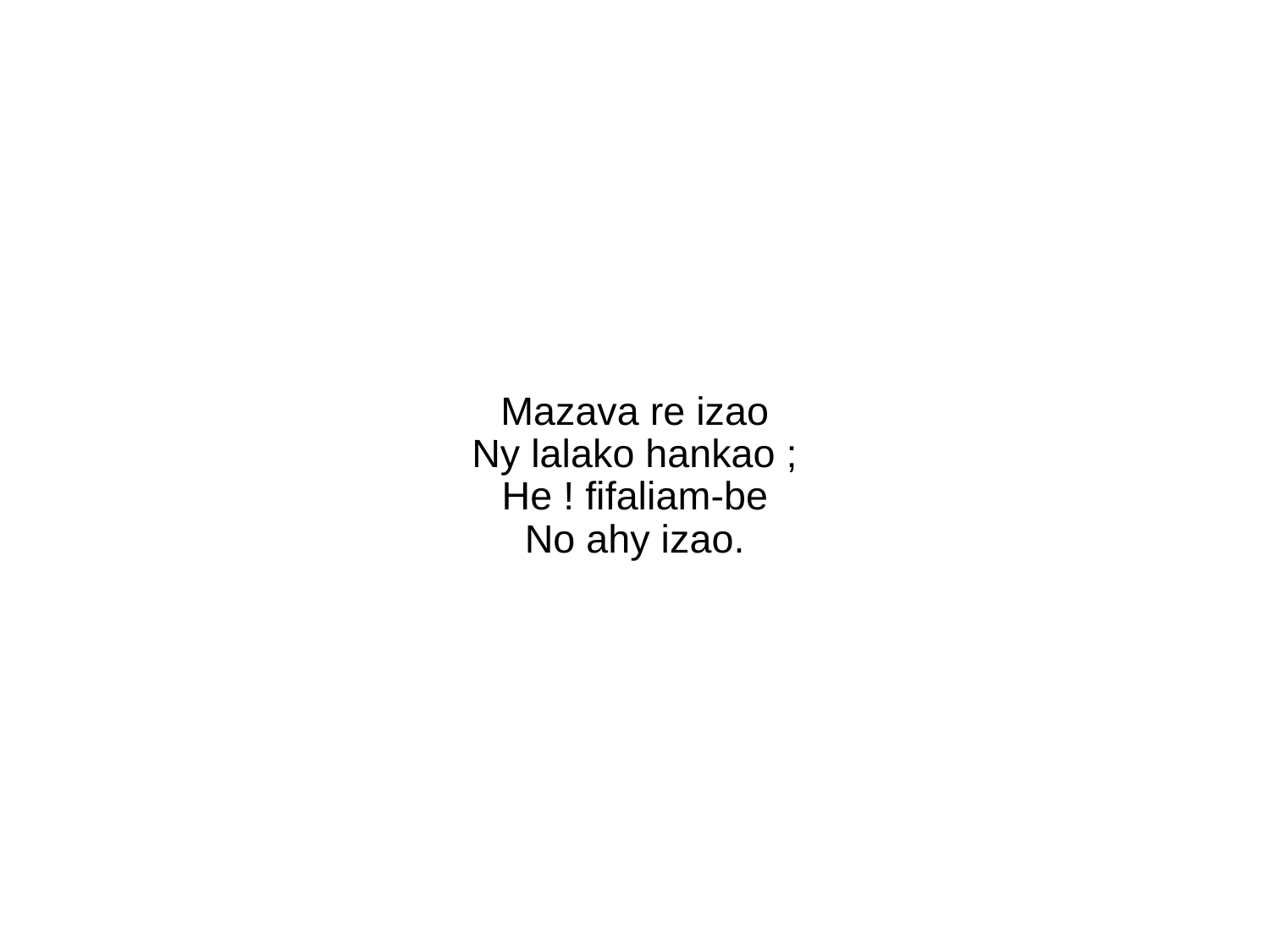

Mazava re izao
Ny lalako hankao ;
He ! fifaliam-be
No ahy izao.